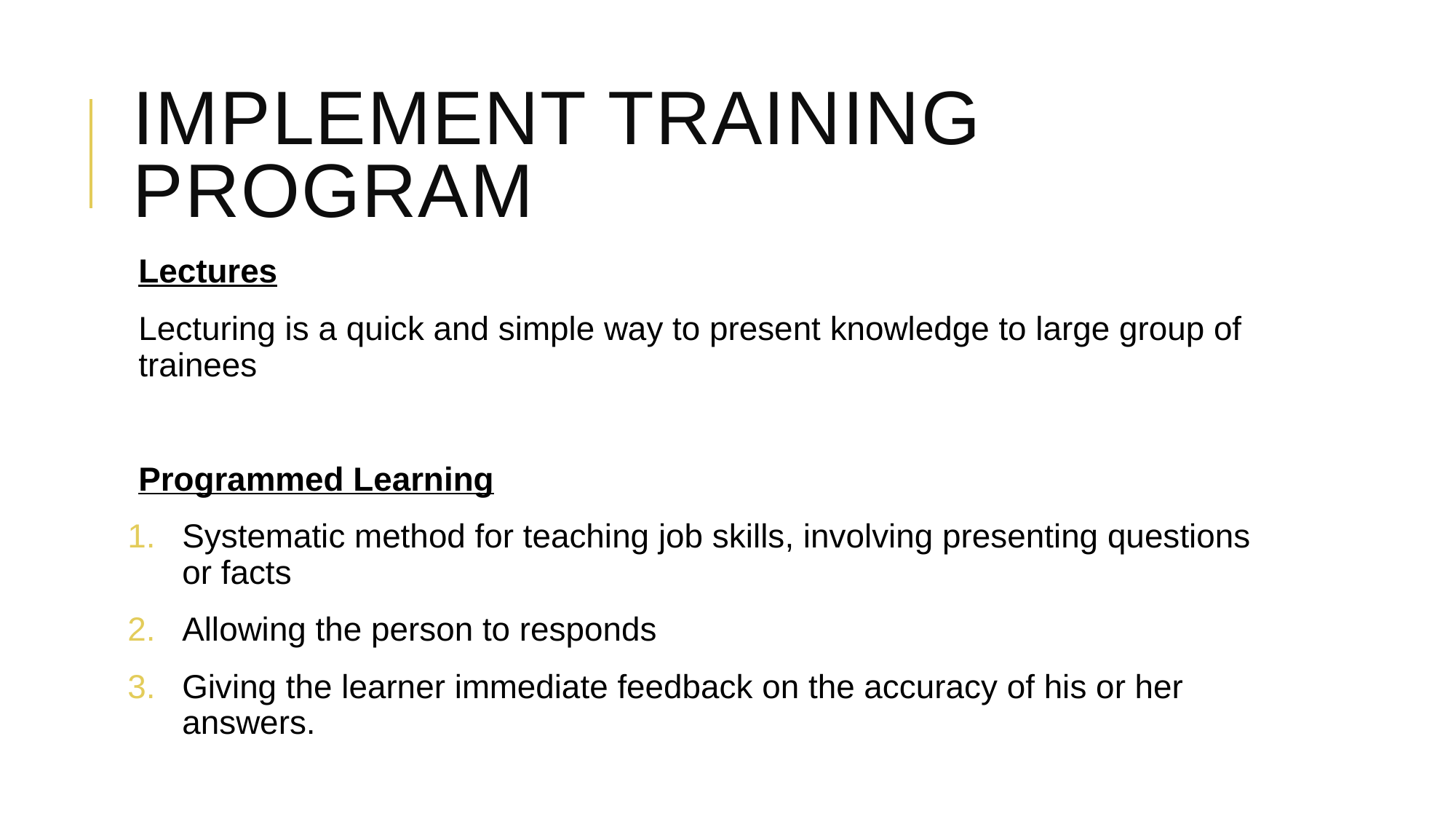

# Implement training program
Lectures
Lecturing is a quick and simple way to present knowledge to large group of trainees

Programmed Learning
Systematic method for teaching job skills, involving presenting questions or facts
Allowing the person to responds
Giving the learner immediate feedback on the accuracy of his or her answers.